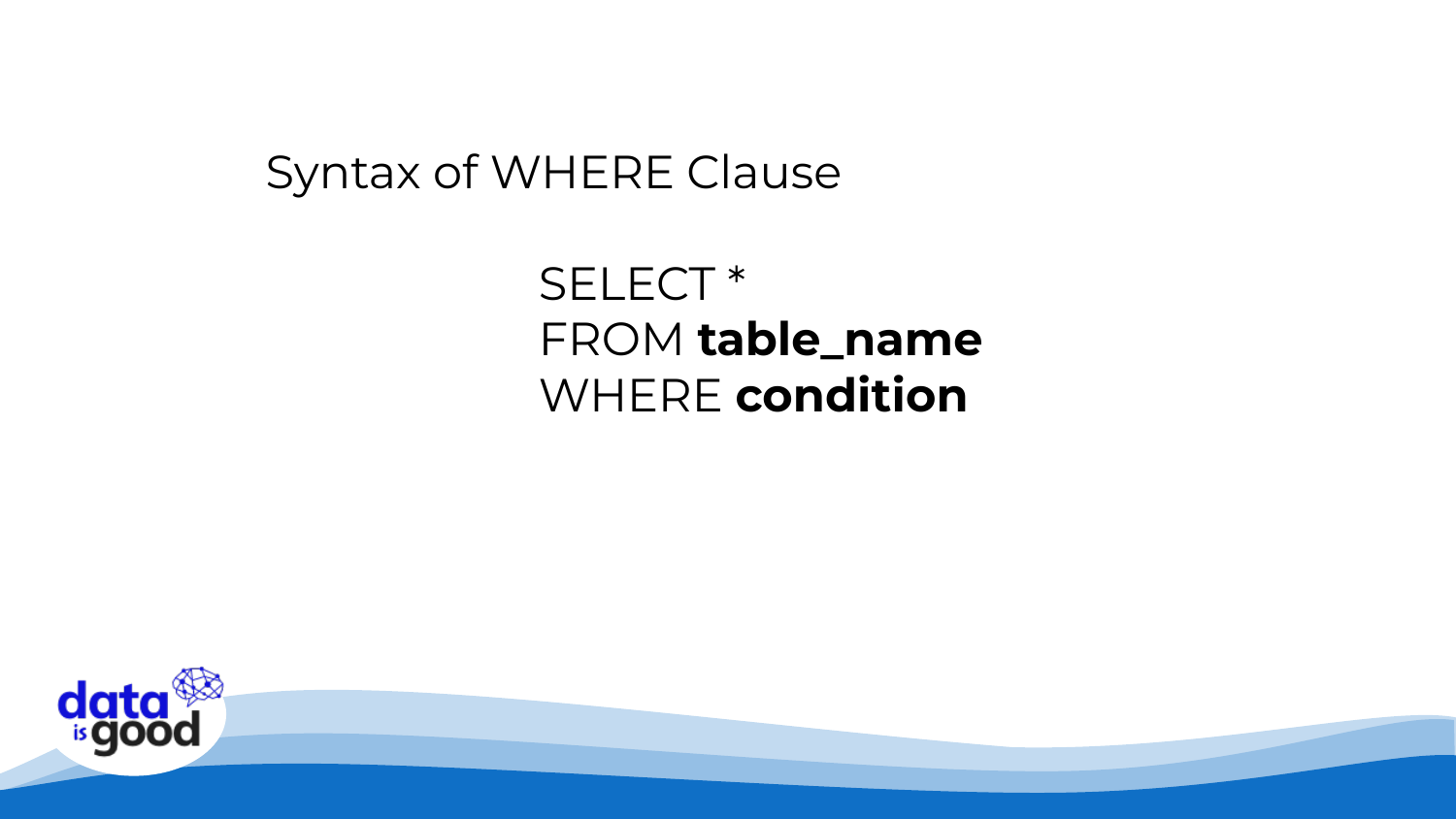

Syntax of WHERE Clause

SELECT *
FROM table_name
WHERE condition